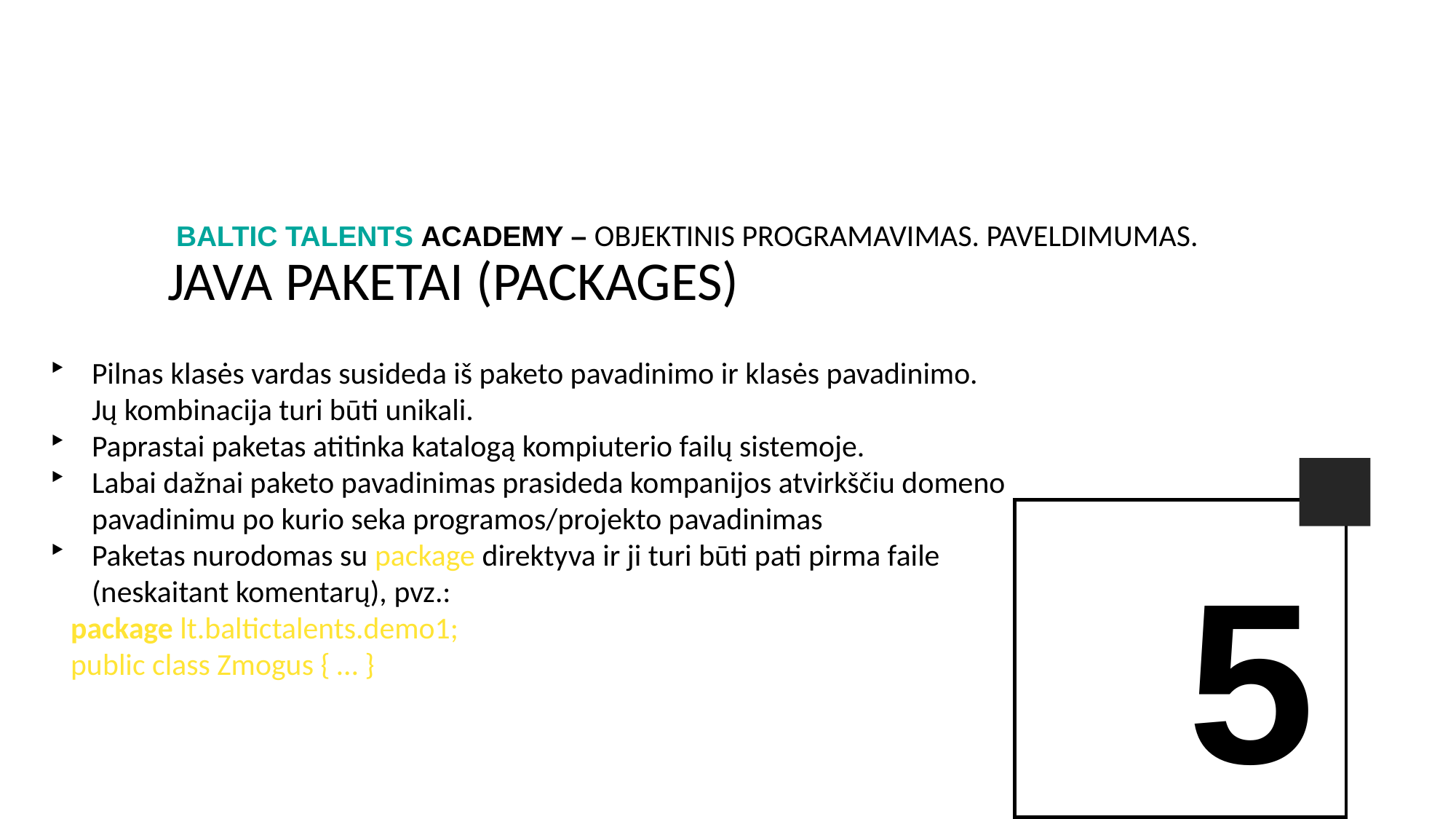

BALTIc TALENTs AcADEMy – Objektinis programavimas. Paveldimumas.
JAVA PAKETAI (PACKAGES)
Pilnas klasės vardas susideda iš paketo pavadinimo ir klasės pavadinimo. Jų kombinacija turi būti unikali.
Paprastai paketas atitinka katalogą kompiuterio failų sistemoje.
Labai dažnai paketo pavadinimas prasideda kompanijos atvirkščiu domeno pavadinimu po kurio seka programos/projekto pavadinimas
Paketas nurodomas su package direktyva ir ji turi būti pati pirma faile (neskaitant komentarų), pvz.:
package lt.baltictalents.demo1;
public class Zmogus { … }

5